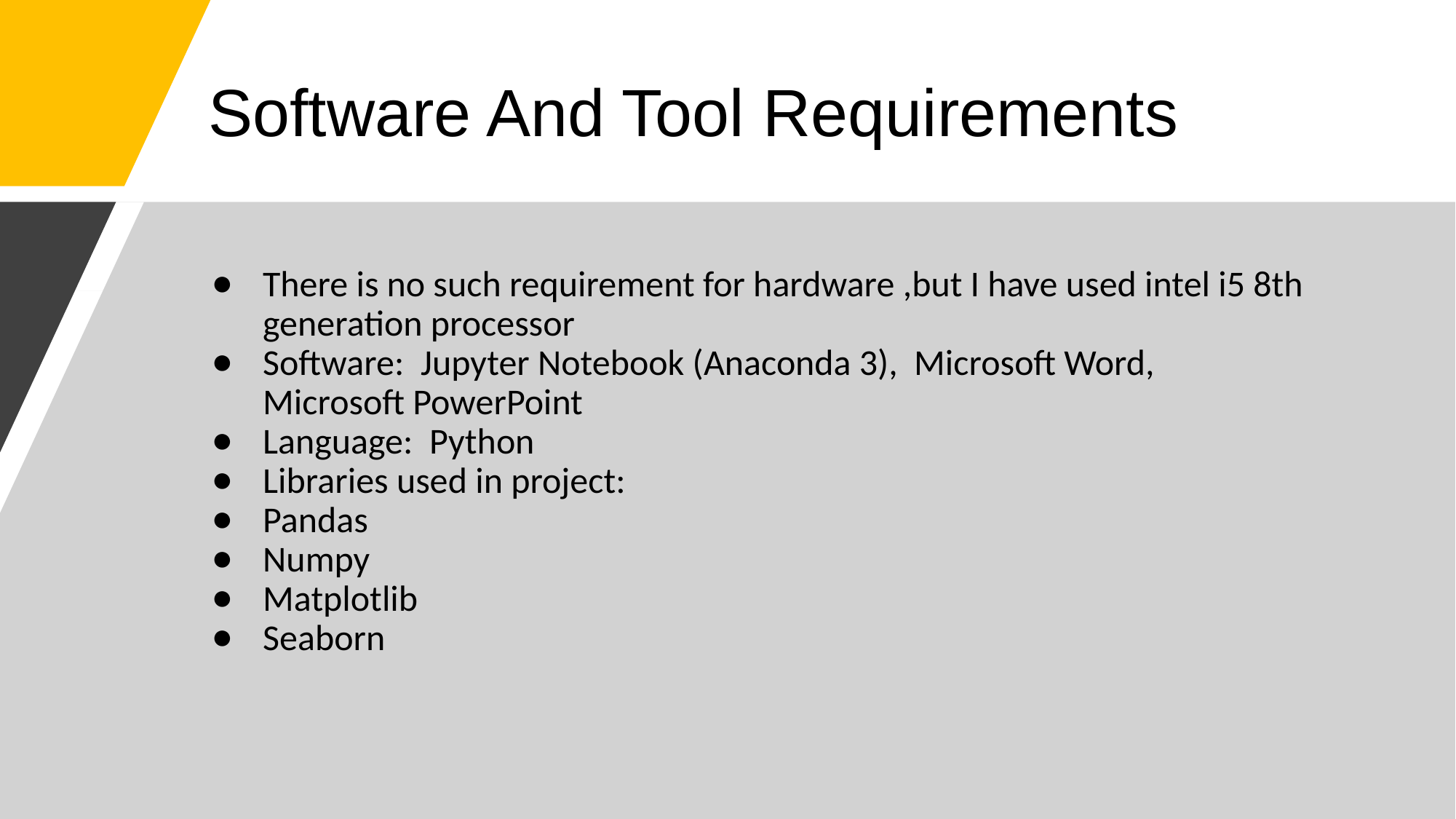

# Software And Tool Requirements

There is no such requirement for hardware ,but I have used intel i5 8th generation processor
Software:  Jupyter Notebook (Anaconda 3),  Microsoft Word,  Microsoft PowerPoint
Language:  Python
Libraries used in project:
Pandas
Numpy
Matplotlib
Seaborn